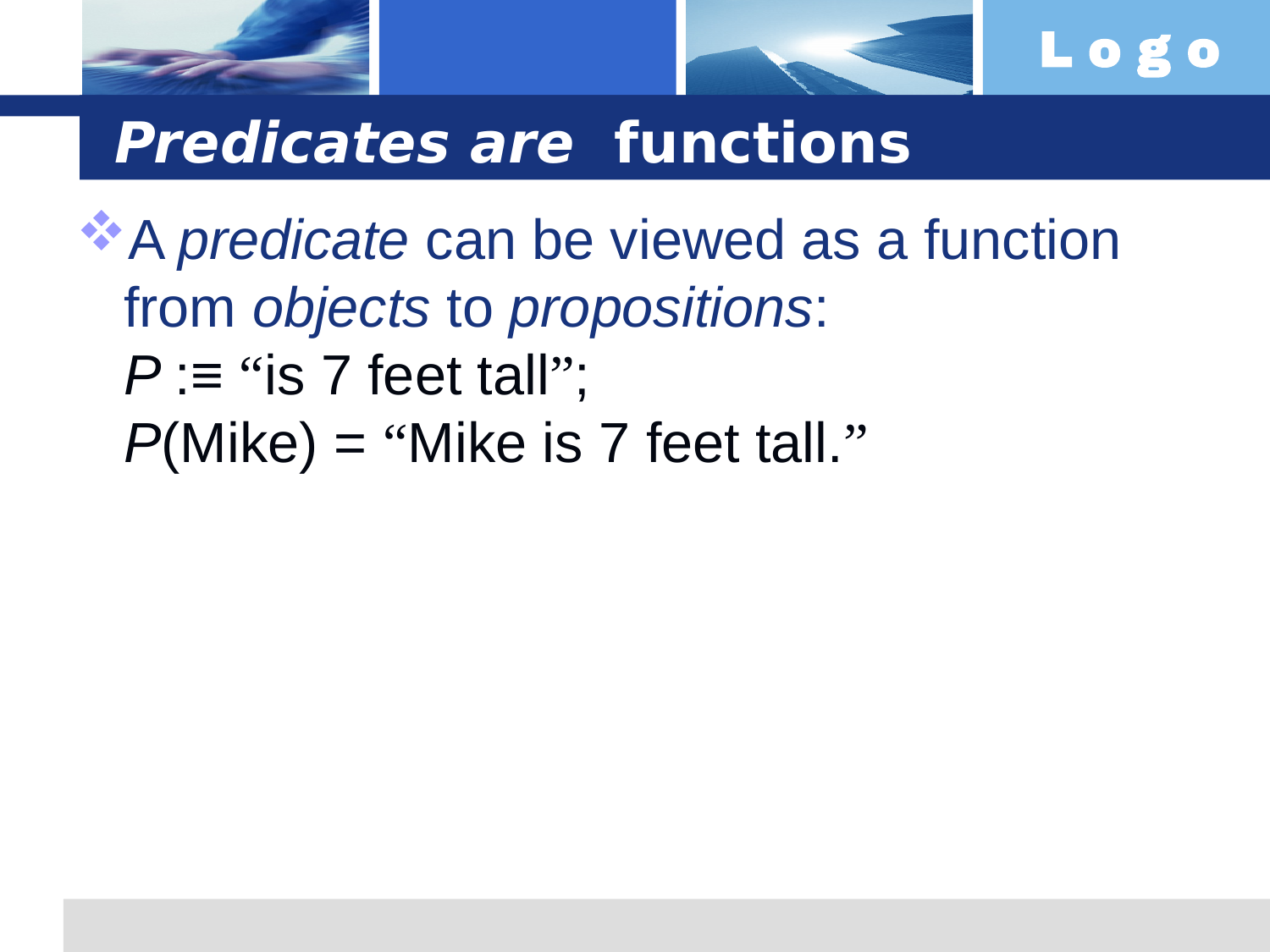

# Predicates are  functions
A predicate can be viewed as a function from objects to propositions:
P :≡ “is 7 feet tall”;
P(Mike) = “Mike is 7 feet tall.”
16